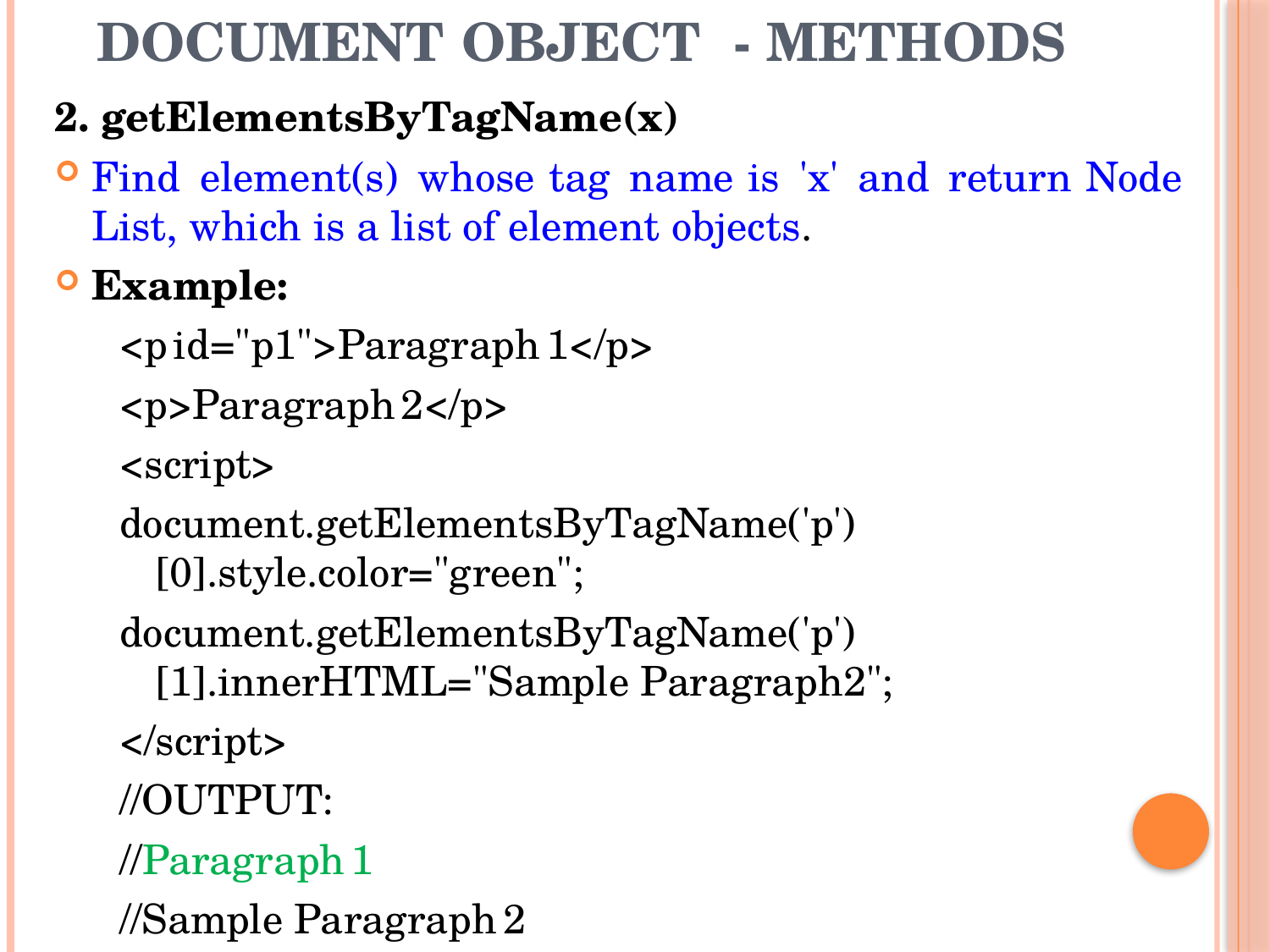

# Document Object  - Methods
2. getElementsByTagName(x)
Find element(s) whose tag name is 'x' and return Node List, which is a list of element objects.
Example:
<p id="p1">Paragraph 1</p>
<p>Paragraph 2</p>
<script>
document.getElementsByTagName('p')[0].style.color="green";
document.getElementsByTagName('p')[1].innerHTML="Sample Paragraph2";
</script>
//OUTPUT:
//Paragraph 1
//Sample Paragraph 2